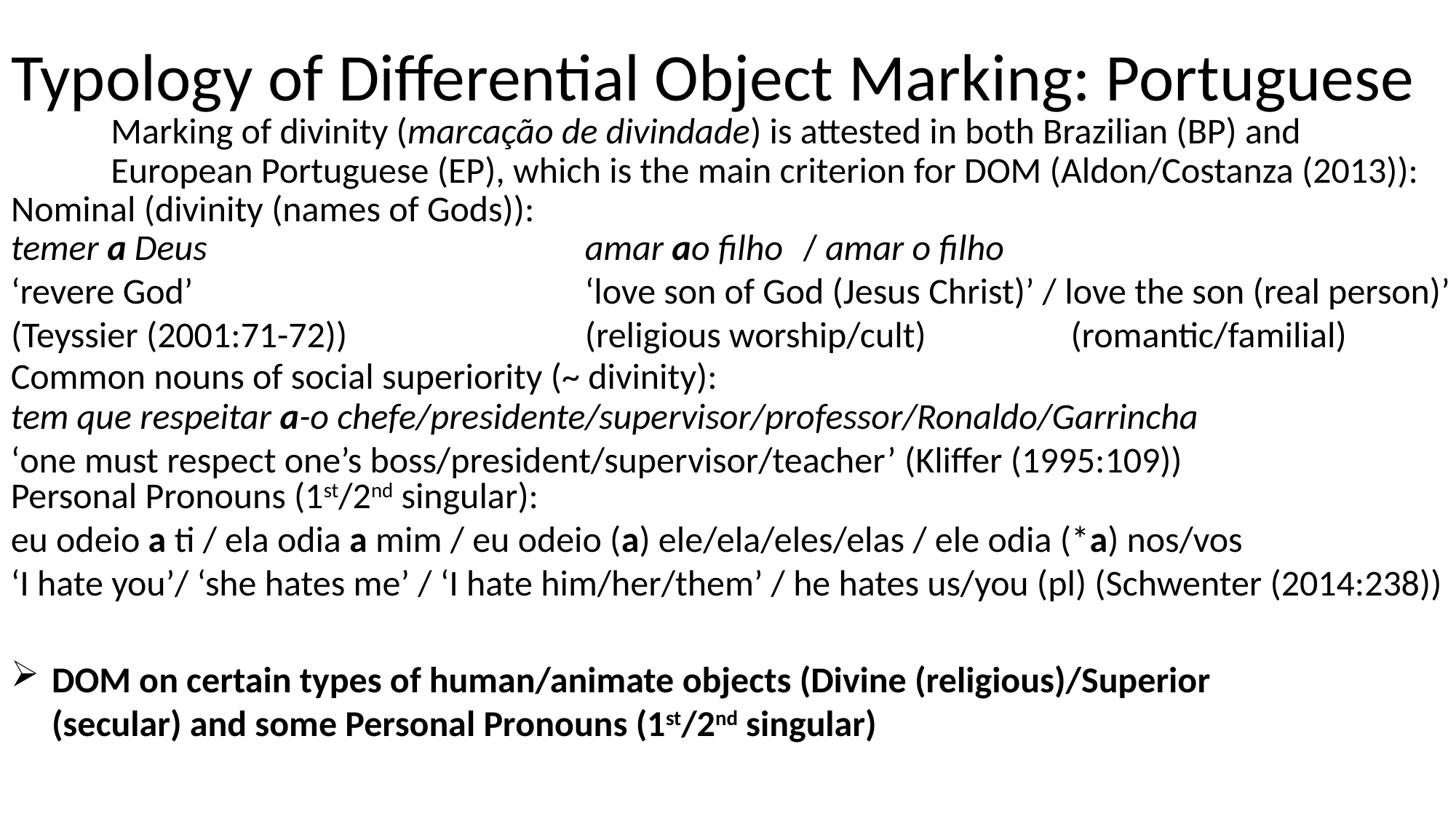

# Typology of Differential Object Marking: Portuguese
Marking of divinity (marcação de divindade) is attested in both Brazilian (BP) and European Portuguese (EP), which is the main criterion for DOM (Aldon/Costanza (2013)):
Nominal (divinity (names of Gods)):
temer a Deus
‘revere God’
(Teyssier (2001:71-72))
amar ao filho	/ amar o filho
‘love son of God (Jesus Christ)’ / love the son (real person)’
(religious worship/cult)	      (romantic/familial)
Common nouns of social superiority (~ divinity):
tem que respeitar a-o chefe/presidente/supervisor/professor/Ronaldo/Garrincha
‘one must respect one’s boss/president/supervisor/teacher’ (Kliffer (1995:109))
Personal Pronouns (1st/2nd singular):
eu odeio a ti / ela odia a mim / eu odeio (a) ele/ela/eles/elas / ele odia (*a) nos/vos
‘I hate you’/ ‘she hates me’ / ‘I hate him/her/them’ / he hates us/you (pl) (Schwenter (2014:238))
DOM on certain types of human/animate objects (Divine (religious)/Superior (secular) and some Personal Pronouns (1st/2nd singular)